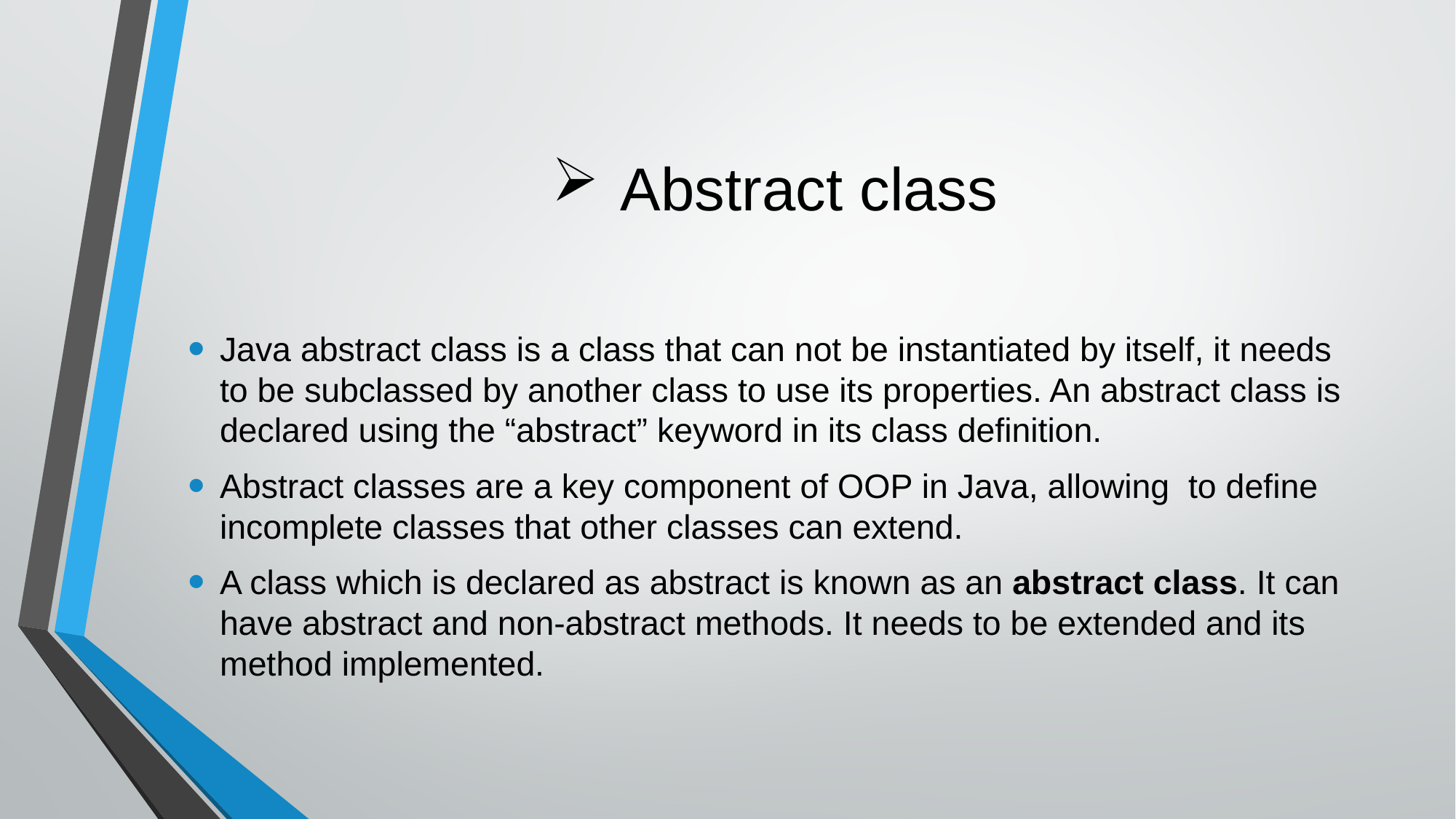

# Abstract class
Java abstract class is a class that can not be instantiated by itself, it needs to be subclassed by another class to use its properties. An abstract class is declared using the “abstract” keyword in its class definition.
Abstract classes are a key component of OOP in Java, allowing  to define incomplete classes that other classes can extend.
A class which is declared as abstract is known as an abstract class. It can have abstract and non-abstract methods. It needs to be extended and its method implemented.